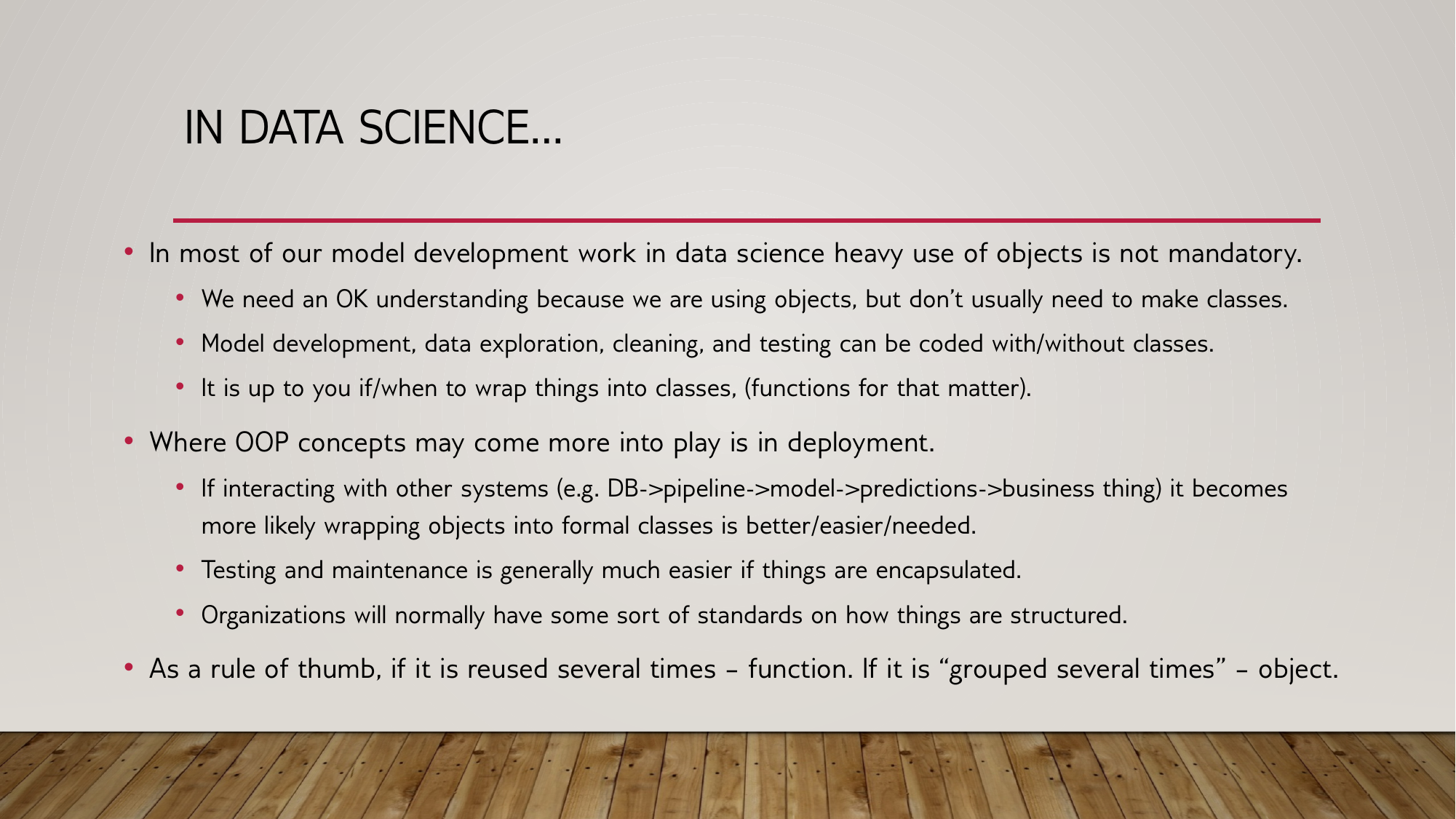

# In Data Science…
In most of our model development work in data science heavy use of objects is not mandatory.
We need an OK understanding because we are using objects, but don’t usually need to make classes.
Model development, data exploration, cleaning, and testing can be coded with/without classes.
It is up to you if/when to wrap things into classes, (functions for that matter).
Where OOP concepts may come more into play is in deployment.
If interacting with other systems (e.g. DB->pipeline->model->predictions->business thing) it becomes more likely wrapping objects into formal classes is better/easier/needed.
Testing and maintenance is generally much easier if things are encapsulated.
Organizations will normally have some sort of standards on how things are structured.
As a rule of thumb, if it is reused several times – function. If it is “grouped several times” – object.